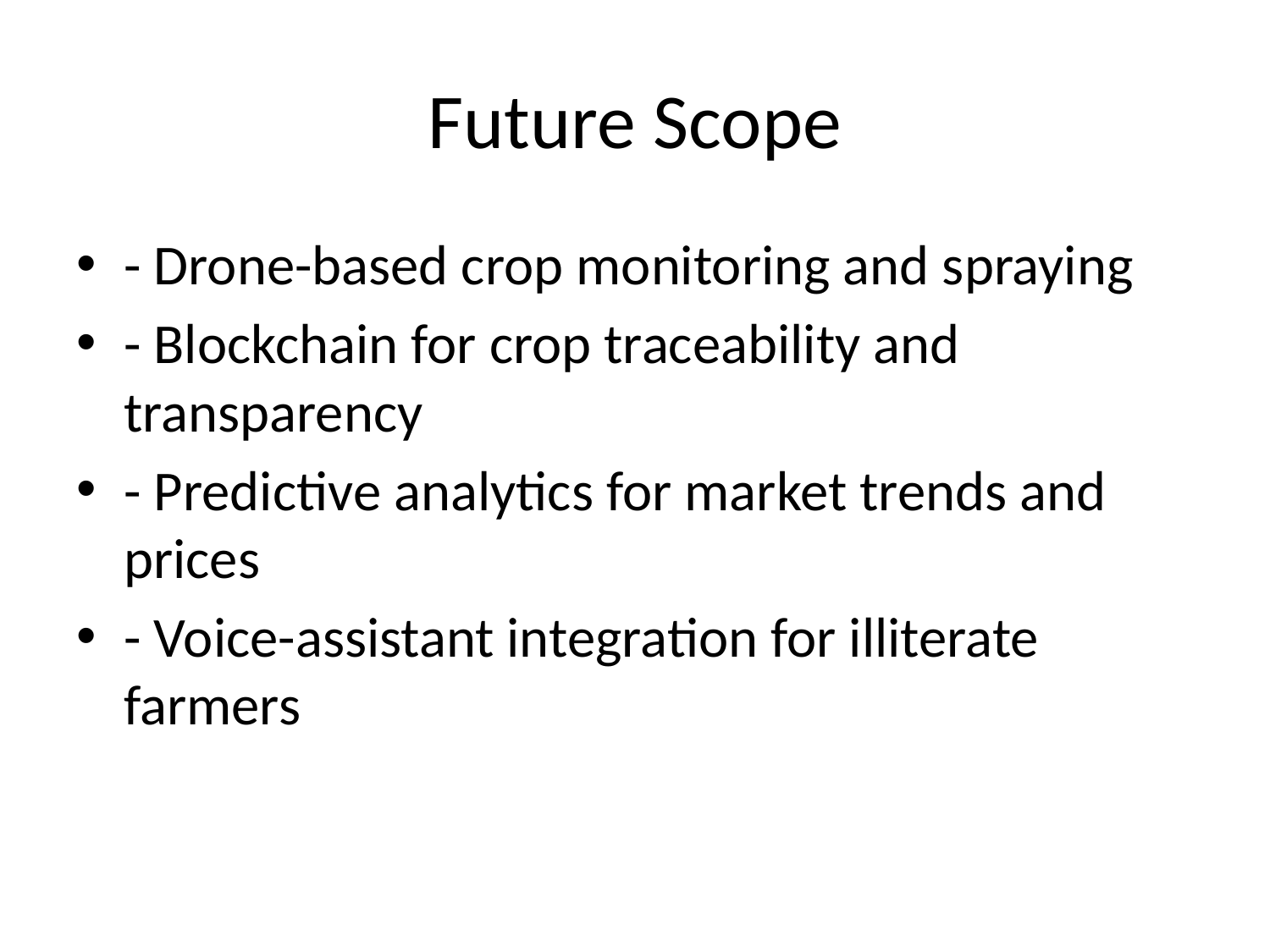

# Future Scope
- Drone-based crop monitoring and spraying
- Blockchain for crop traceability and transparency
- Predictive analytics for market trends and prices
- Voice-assistant integration for illiterate farmers